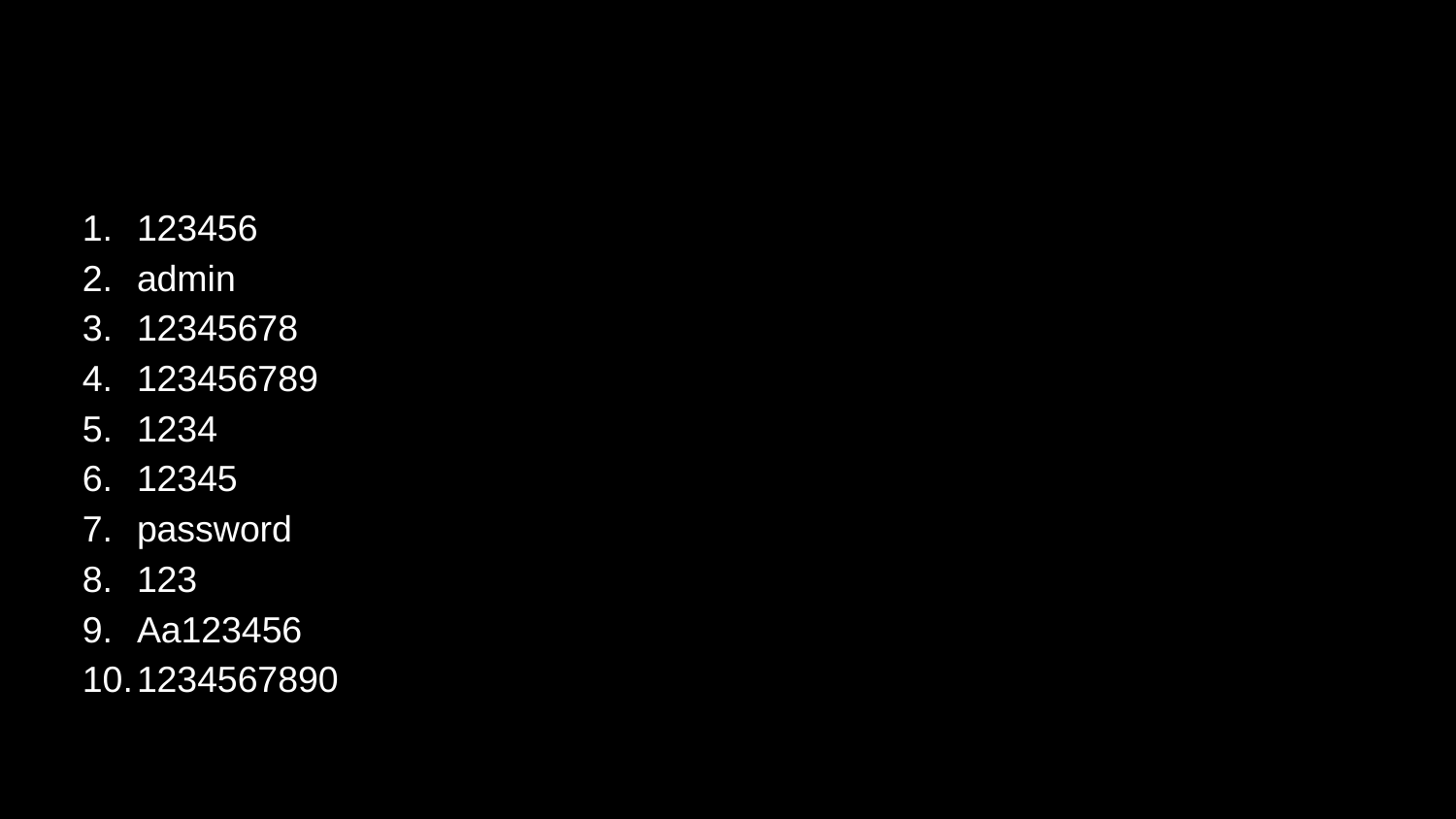

123456
admin
12345678
123456789
1234
12345
password
123
Aa123456
1234567890